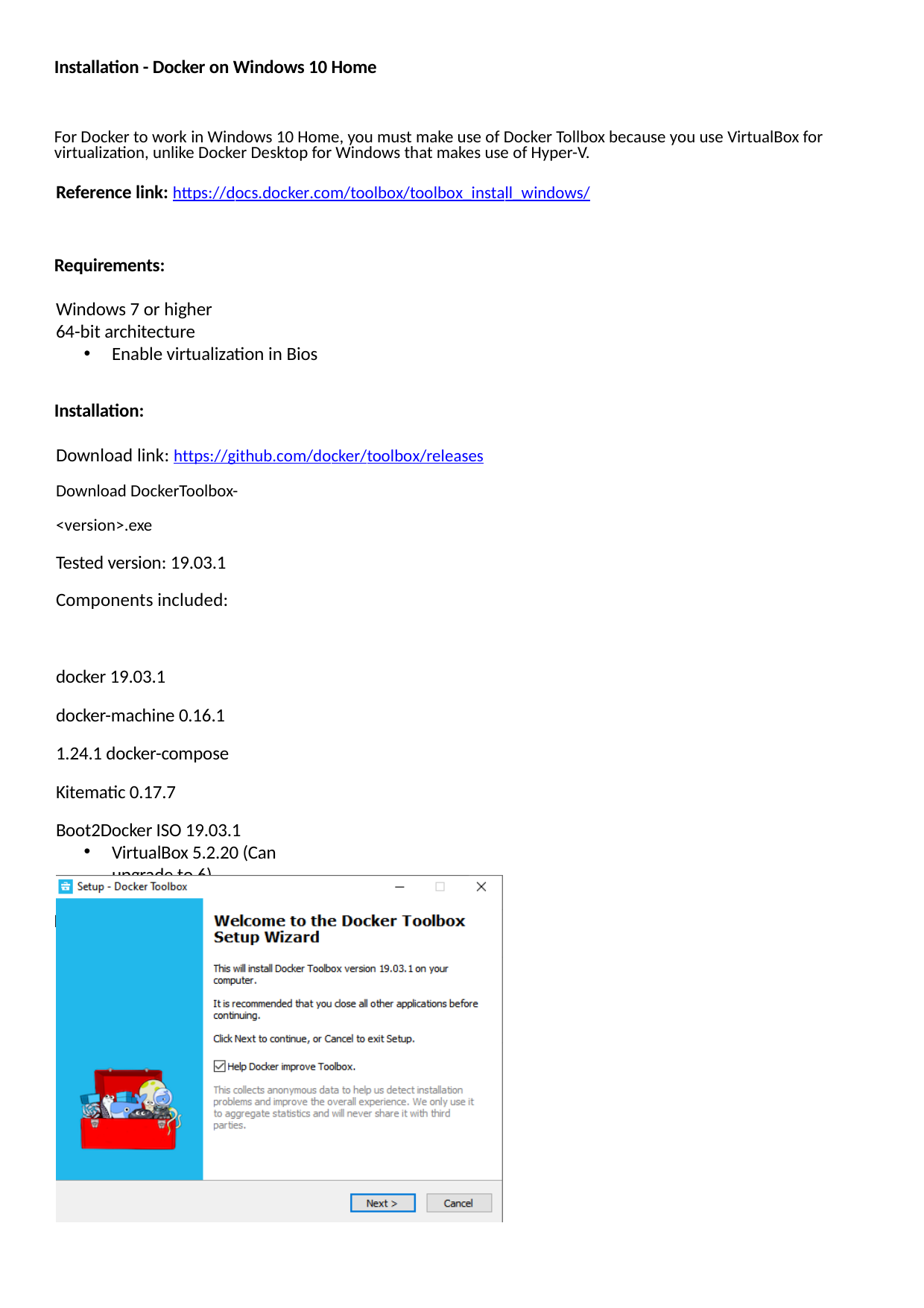

Installation - Docker on Windows 10 Home

For Docker to work in Windows 10 Home, you must make use of Docker Tollbox because you use VirtualBox for virtualization, unlike Docker Desktop for Windows that makes use of Hyper-V.

Reference link: https://docs.docker.com/toolbox/toolbox_install_windows/

Requirements:

Windows 7 or higher
64-bit architecture
Enable virtualization in Bios

Installation:

Download link: https://github.com/docker/toolbox/releases
Download DockerToolbox-<version>.exe
Tested version: 19.03.1 Components included:

docker 19.03.1
docker-machine 0.16.1
1.24.1 docker-compose
Kitematic 0.17.7
Boot2Docker ISO 19.03.1
VirtualBox 5.2.20 (Can upgrade to 6)

DockerToolBox installation:

Clicar em avançar